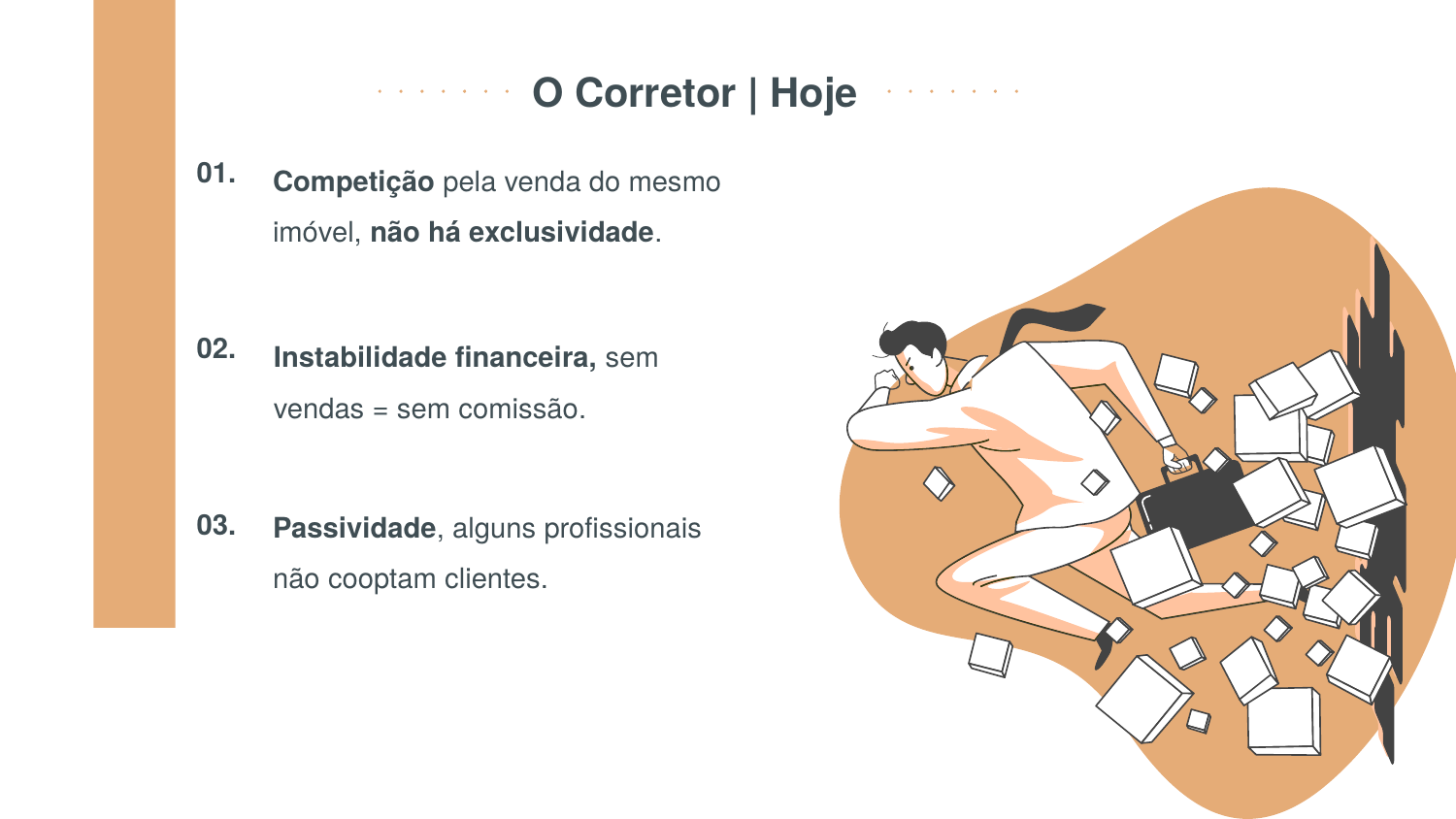

# O Corretor | Hoje

01.
Competição pela venda do mesmo imóvel, não há exclusividade.
02.
Instabilidade financeira, sem vendas = sem comissão.
03.
Passividade, alguns profissionais não cooptam clientes.